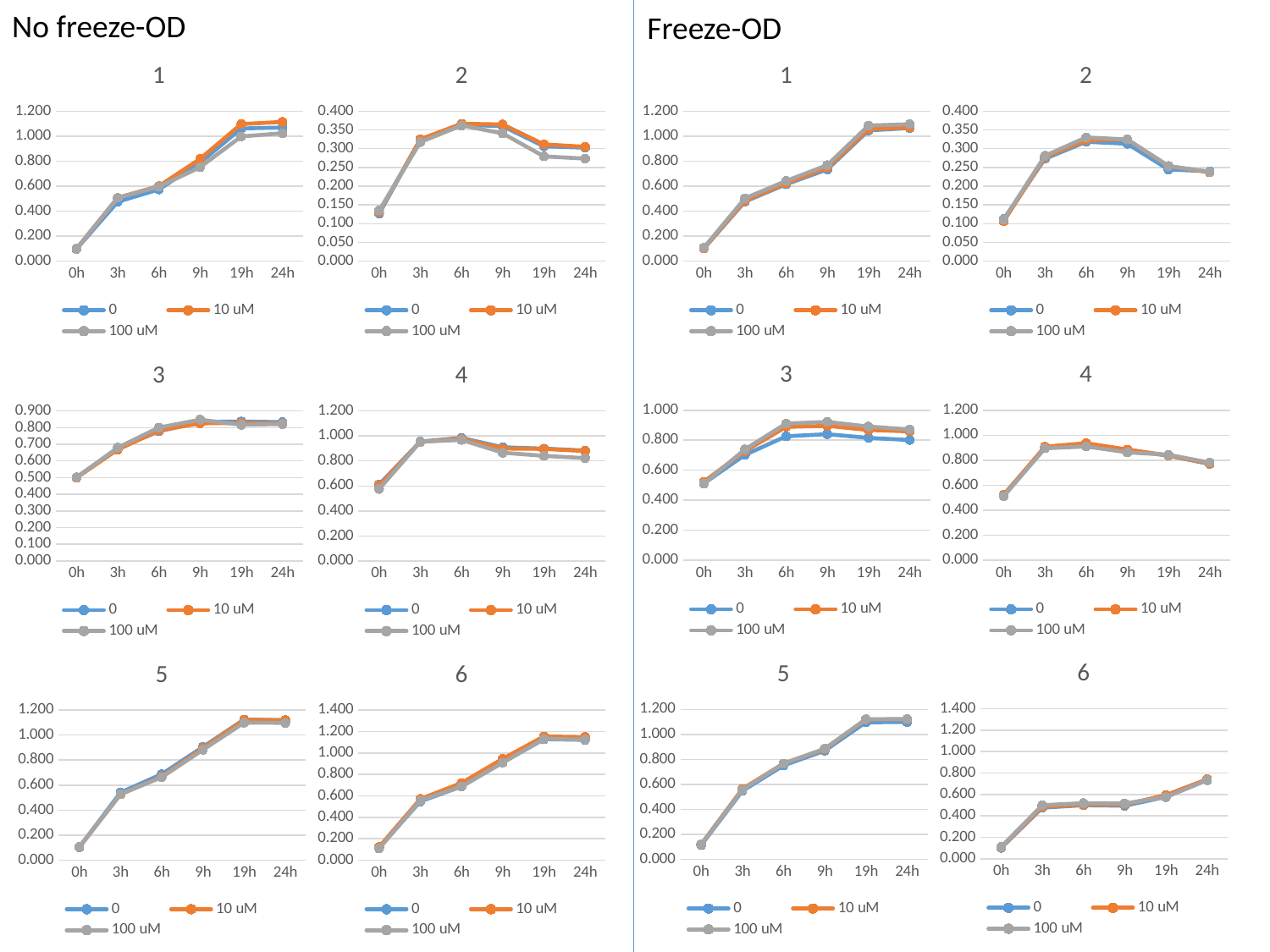

No freeze-OD
Freeze-OD

### Chart: 1

| Category | 0 | 10 uM | 100 uM |
|---|---|---|---|
| 0h | 0.09766705663168013 | 0.0990952811011598 | 0.09930504299320211 |
| 3h | 0.474693056619208 | 0.5068281233260719 | 0.5066839424855729 |
| 6h | 0.5740342562861596 | 0.6005170759561365 | 0.5954153131063333 |
| 9h | 0.7874481173146464 | 0.8174310120047446 | 0.7509491501283136 |
| 19h | 1.0615000400911443 | 1.0965229301993156 | 0.9977607912073007 |
| 24h | 1.0689123042847597 | 1.1133144613860968 | 1.0227025936899792 |

### Chart: 2

| Category | 0 | 10 uM | 100 uM |
|---|---|---|---|
| 0h | 0.12666426278764778 | 0.1305300450154371 | 0.1349788350823254 |
| 3h | 0.32409336558202584 | 0.3249384764337602 | 0.3174776116652593 |
| 6h | 0.3634020143798451 | 0.36625856031841597 | 0.3615747948775677 |
| 9h | 0.359829090742665 | 0.3643346752589028 | 0.34058665187421167 |
| 19h | 0.30604088897175885 | 0.31129169540275625 | 0.27933374892713486 |
| 24h | 0.3024926253585224 | 0.30466363531506646 | 0.27327910192046895 |

### Chart: 1

| Category | 0 | 10 uM | 100 uM |
|---|---|---|---|
| 0h | 0.1 | 0.101 | 0.1065 |
| 3h | 0.47667849579327004 | 0.48325423953201907 | 0.5025039674097412 |
| 6h | 0.615316998511936 | 0.6231714178527898 | 0.641636094443409 |
| 9h | 0.7339332229457786 | 0.7484458419465366 | 0.7680414248415297 |
| 19h | 1.045570824907667 | 1.0551398353482218 | 1.0848736361248568 |
| 24h | 1.0647805339362786 | 1.0702745202663162 | 1.095150015922576 |

### Chart: 2

| Category | 0 | 10 uM | 100 uM |
|---|---|---|---|
| 0h | 0.11199999999999999 | 0.1065 | 0.1105 |
| 3h | 0.2728686829128055 | 0.2770761509943352 | 0.28087185253851854 |
| 6h | 0.31819220097687534 | 0.3223960899952266 | 0.3297060675124382 |
| 9h | 0.31281485628954675 | 0.32431571413107063 | 0.32448927367229924 |
| 19h | 0.2443415083757933 | 0.25304907841955937 | 0.2536701110187197 |
| 24h | 0.23962185236666084 | 0.2366636615644592 | 0.23801571479639538 |

### Chart: 3

| Category | 0 | 10 uM | 100 uM |
|---|---|---|---|
| 0h | 0.512 | 0.5235000000000001 | 0.51 |
| 3h | 0.7027261532810545 | 0.7271988350862493 | 0.7391319310337019 |
| 6h | 0.8263540183046165 | 0.8888993627465246 | 0.9111759794440061 |
| 9h | 0.8403607765417027 | 0.8957736295290114 | 0.9220784710328701 |
| 19h | 0.8158478536280915 | 0.868480837672374 | 0.8913519633020733 |
| 24h | 0.8014973172614989 | 0.8589690133683885 | 0.8715068456426136 |

### Chart: 4

| Category | 0 | 10 uM | 100 uM |
|---|---|---|---|
| 0h | 0.5245 | 0.522 | 0.5125 |
| 3h | 0.8991081370327739 | 0.9083978682431215 | 0.8955900765861383 |
| 6h | 0.9312915259788412 | 0.9360276341613087 | 0.9103339246434443 |
| 9h | 0.879199152885136 | 0.885917886310214 | 0.8630301267471318 |
| 19h | 0.8370871085581736 | 0.8380834268980697 | 0.8439953446370377 |
| 24h | 0.7704671718565392 | 0.7723314878799203 | 0.7809445358334415 |

### Chart: 3

| Category | 0 | 10 uM | 100 uM |
|---|---|---|---|
| 0h | 0.5013493810870231 | 0.49934944239623347 | 0.5017562083603457 |
| 3h | 0.6751132894866393 | 0.668398578709017 | 0.6792996742072545 |
| 6h | 0.7776310243787767 | 0.782852807630408 | 0.800467826249567 |
| 9h | 0.8342958608540176 | 0.825560306390521 | 0.8475377899497529 |
| 19h | 0.8364662438457902 | 0.8280659068655498 | 0.8167115759272489 |
| 24h | 0.832688053916486 | 0.8254798587998879 | 0.8212845202972874 |

### Chart: 4

| Category | 0 | 10 uM | 100 uM |
|---|---|---|---|
| 0h | 0.6120072739048095 | 0.6048720692855781 | 0.5761116204485124 |
| 3h | 0.9554174320493031 | 0.9522915294062252 | 0.9540435430828609 |
| 6h | 0.9843059382304111 | 0.9786523861005426 | 0.9683583575740471 |
| 9h | 0.9097143380286041 | 0.8994307930793533 | 0.8661241242698823 |
| 19h | 0.8987601043794147 | 0.896576919063272 | 0.8409174348803197 |
| 24h | 0.8836975611963749 | 0.8795831100255459 | 0.823069173432889 |

### Chart: 6

| Category | 0 | 10 uM | 100 uM |
|---|---|---|---|
| 0h | 0.102 | 0.106 | 0.11 |
| 3h | 0.4759509482453087 | 0.48389241630158364 | 0.49927040604356165 |
| 6h | 0.4990953747293096 | 0.5042671700722107 | 0.5181631310188806 |
| 9h | 0.49437476645885137 | 0.5048548194318838 | 0.5152332111970694 |
| 19h | 0.5762467875903499 | 0.5935111244982296 | 0.5747859308251677 |
| 24h | 0.7356873749908077 | 0.7417809668324161 | 0.732653466237661 |

### Chart: 5

| Category | 0 | 10 uM | 100 uM |
|---|---|---|---|
| 0h | 0.1135 | 0.12 | 0.1205 |
| 3h | 0.5481564100387698 | 0.5641230568203397 | 0.5571763453217111 |
| 6h | 0.7518911416342886 | 0.7668746841632457 | 0.7668780268190791 |
| 9h | 0.8699224823798467 | 0.882027618659766 | 0.8856358153186139 |
| 19h | 1.0975134452295956 | 1.1198598065036012 | 1.1215477192213041 |
| 24h | 1.0982084929831957 | 1.1200055723232885 | 1.1225975731389934 |

### Chart: 5

| Category | 0 | 10 uM | 100 uM |
|---|---|---|---|
| 0h | 0.10346072992265257 | 0.1043048374473185 | 0.10582989387120256 |
| 3h | 0.5414004632438112 | 0.5254985868808933 | 0.5285281865221727 |
| 6h | 0.6877856229864885 | 0.6691368733768229 | 0.6629375854742012 |
| 9h | 0.9054060375267995 | 0.8957374526529314 | 0.8825166181375559 |
| 19h | 1.124143531788117 | 1.1226545997433508 | 1.0993741312134842 |
| 24h | 1.1196272859208318 | 1.1190629215785273 | 1.0979553183173323 |

### Chart: 6

| Category | 0 | 10 uM | 100 uM |
|---|---|---|---|
| 0h | 0.11720805790179185 | 0.12216621960854132 | 0.1085854727153614 |
| 3h | 0.5476915246636637 | 0.5706720193827637 | 0.557009142235399 |
| 6h | 0.6874825343535194 | 0.7200445343071767 | 0.6878507868289983 |
| 9h | 0.9119182394435821 | 0.9456790067361049 | 0.9098350298392243 |
| 19h | 1.128270367203166 | 1.1543317578301524 | 1.1310387019832873 |
| 24h | 1.1221819747890243 | 1.1485884232443087 | 1.1261413834034872 |